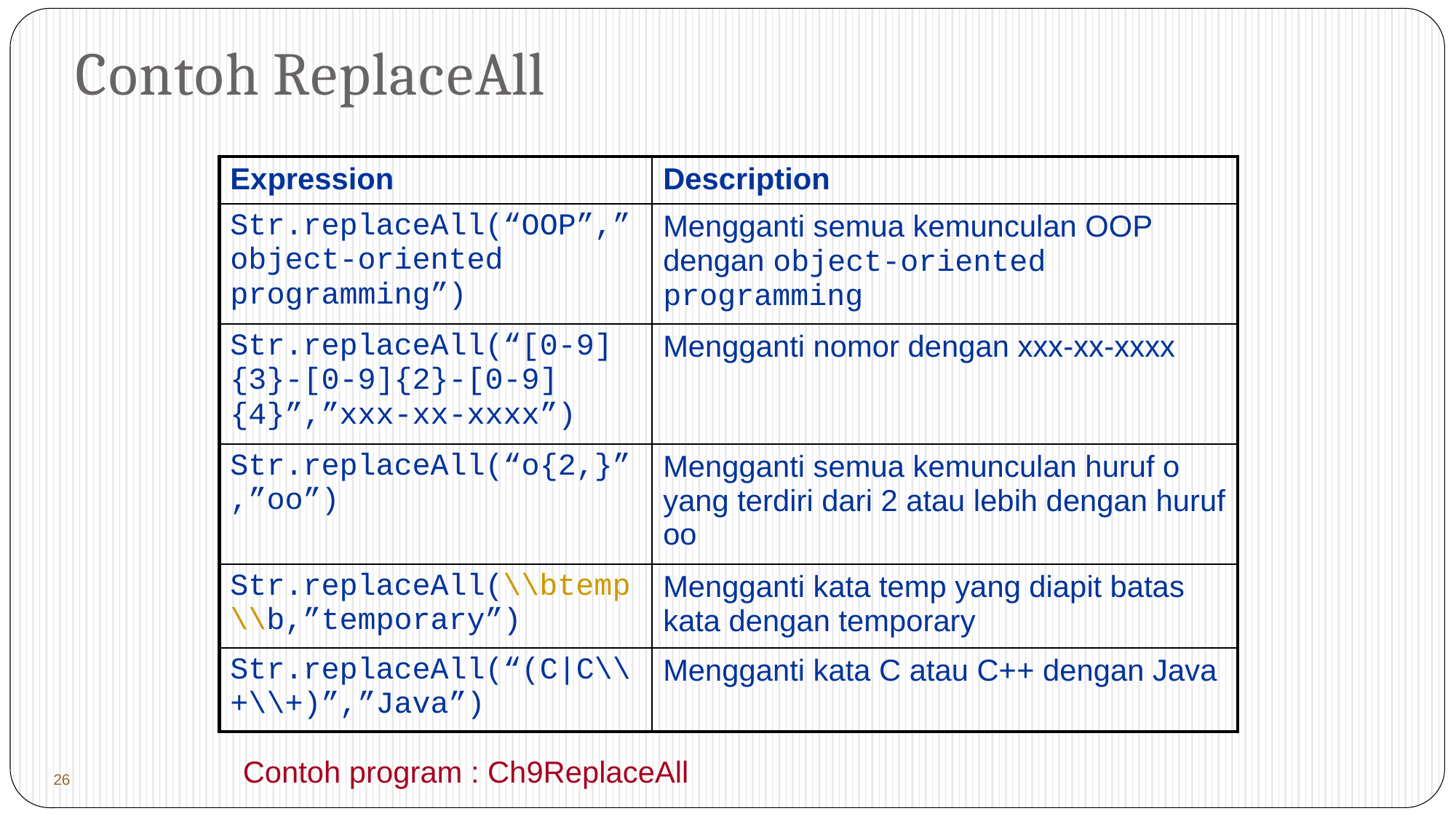

# Contoh ReplaceAll
| Expression | Description |
| --- | --- |
| Str.replaceAll(“OOP”,”object-oriented programming”) | Mengganti semua kemunculan OOP dengan object-oriented programming |
| Str.replaceAll(“[0-9]{3}-[0-9]{2}-[0-9]{4}”,”xxx-xx-xxxx”) | Mengganti nomor dengan xxx-xx-xxxx |
| Str.replaceAll(“o{2,}”,”oo”) | Mengganti semua kemunculan huruf o yang terdiri dari 2 atau lebih dengan huruf oo |
| Str.replaceAll(\\btemp\\b,”temporary”) | Mengganti kata temp yang diapit batas kata dengan temporary |
| Str.replaceAll(“(C|C\\+\\+)”,”Java”) | Mengganti kata C atau C++ dengan Java |

 26
Contoh program : Ch9ReplaceAll